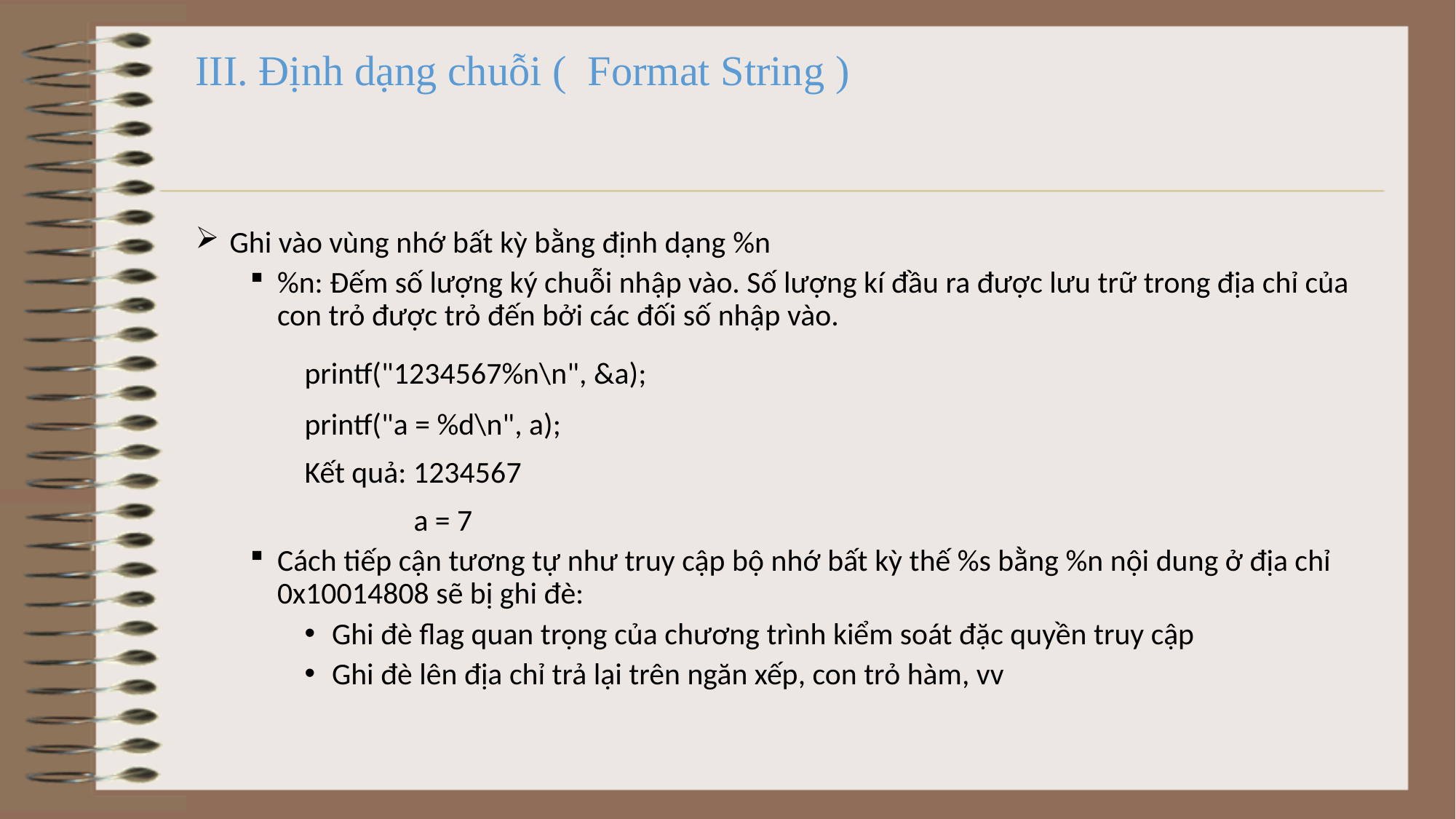

# III. Định dạng chuỗi (  Format String )
 Ghi vào vùng nhớ bất kỳ bằng định dạng %n
%n: Đếm số lượng ký chuỗi nhập vào. Số lượng kí đầu ra được lưu trữ trong địa chỉ của con trỏ được trỏ đến bởi các đối số nhập vào.
	printf("1234567%n\n", &a);
  	printf("a = %d\n", a);
	Kết quả: 1234567
		a = 7
Cách tiếp cận tương tự như truy cập bộ nhớ bất kỳ thế %s bằng %n nội dung ở địa chỉ 0x10014808 sẽ bị ghi đè:
Ghi đè flag quan trọng của chương trình kiểm soát đặc quyền truy cập
Ghi đè lên địa chỉ trả lại trên ngăn xếp, con trỏ hàm, vv